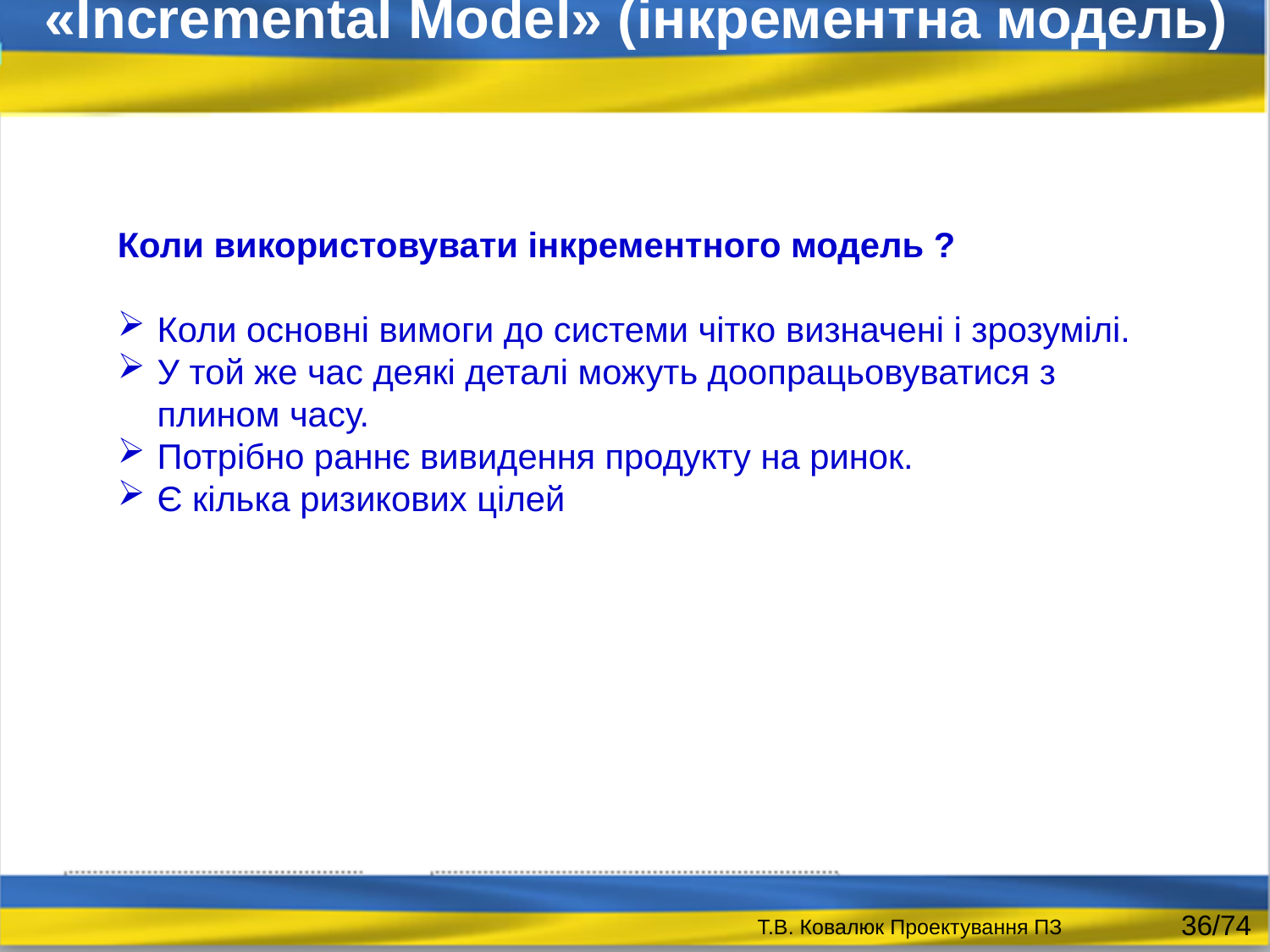

«Incremental Model» (інкрементна модель)
Коли використовувати інкрементного модель ?

Коли основні вимоги до системи чітко визначені і зрозумілі.
У той же час деякі деталі можуть доопрацьовуватися з плином часу.
Потрібно раннє вивидення продукту на ринок.
Є кілька ризикових цілей